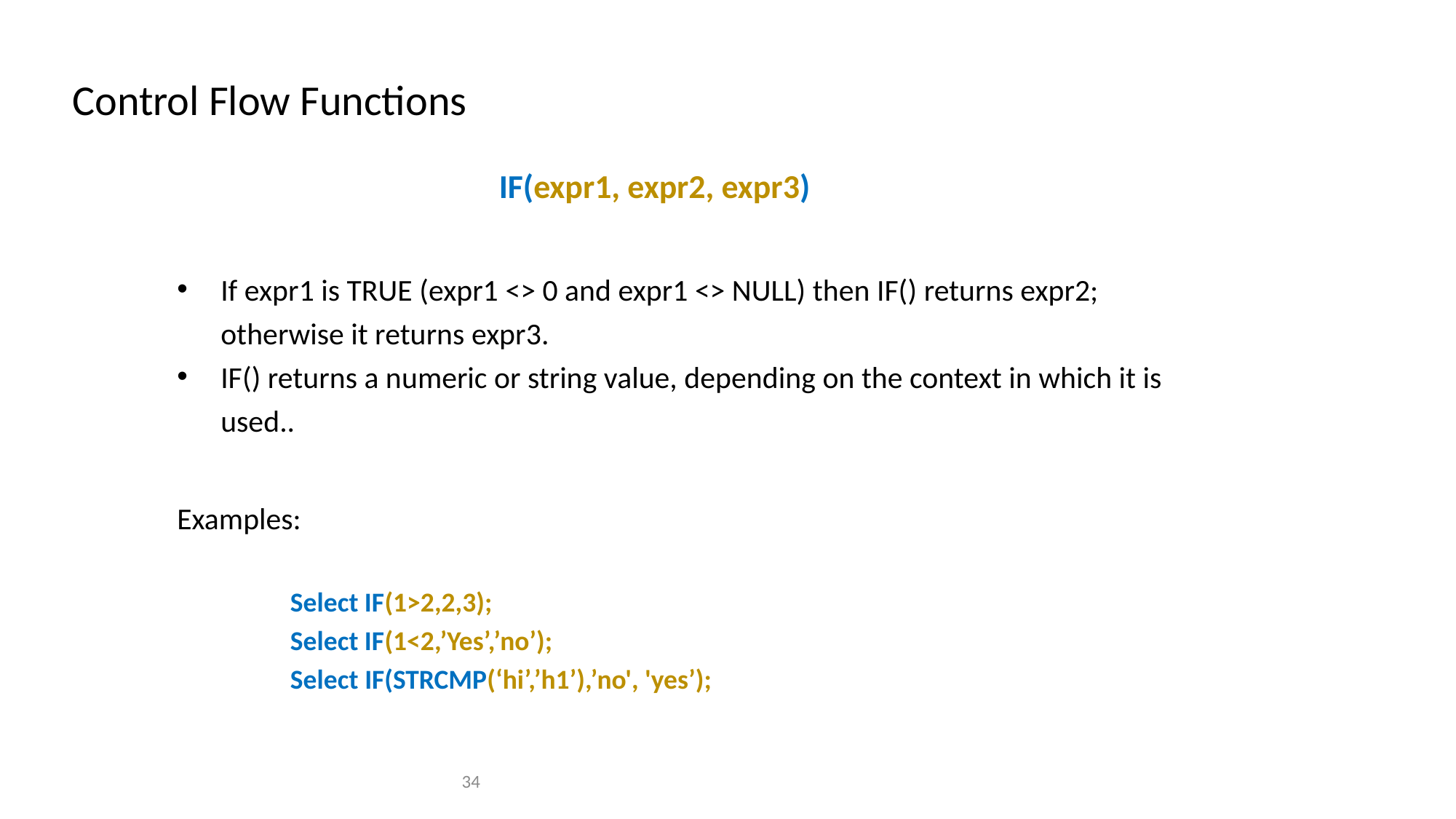

# Control Flow Functions
IF(expr1, expr2, expr3)

If expr1 is TRUE (expr1 <> 0 and expr1 <> NULL) then IF() returns expr2; otherwise it returns expr3.
IF() returns a numeric or string value, depending on the context in which it is used..

Examples:

Select IF(1>2,2,3); -> 3
Select IF(1<2,’Yes’,’no’); -> Yes
Select IF(STRCMP(‘hi’,’h1’),’no', 'yes’); -> no

34